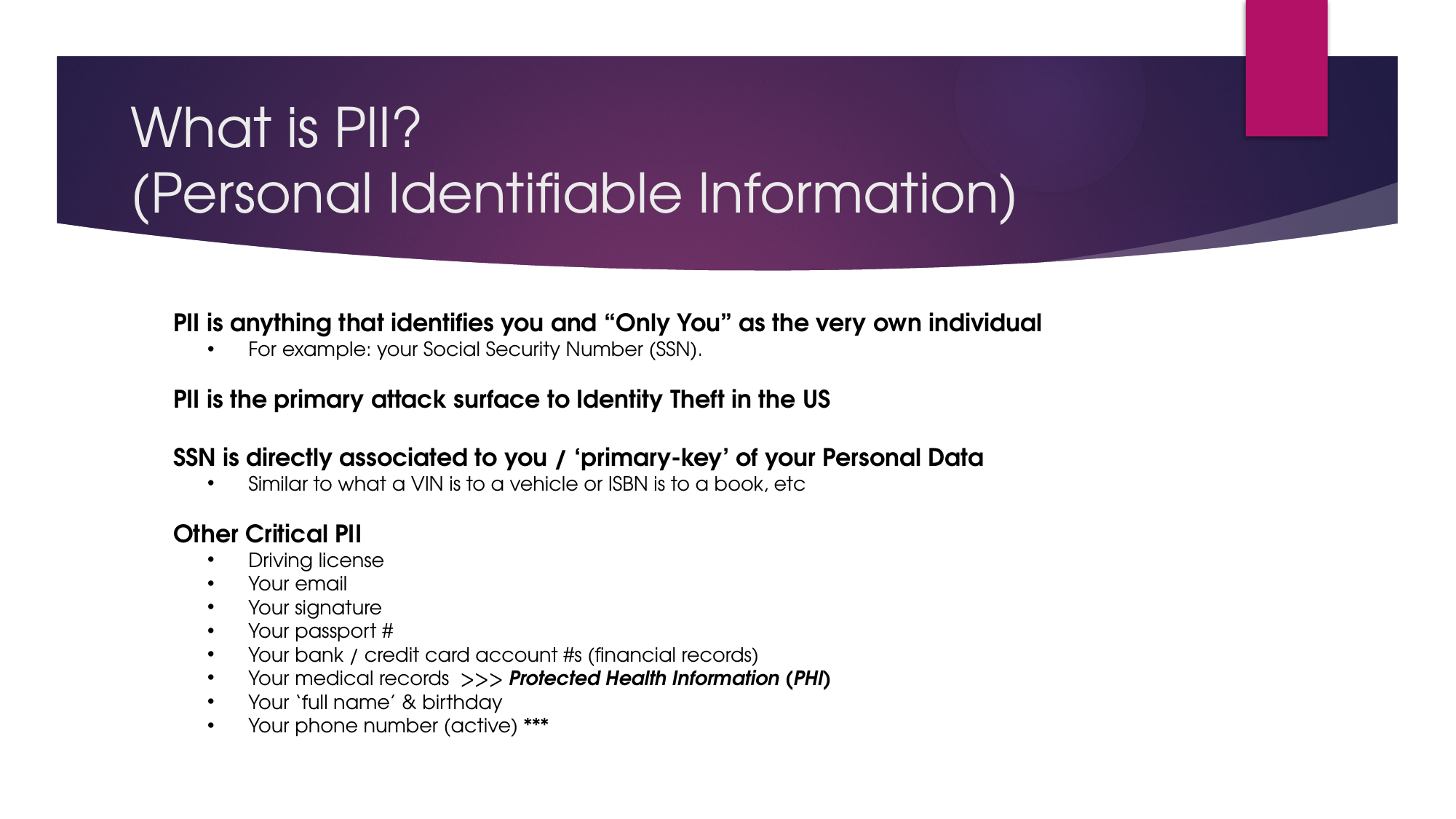

# What is PII? (Personal Identifiable Information)
PII is anything that identifies you and “Only You” as the very own individual
For example: your Social Security Number (SSN).

PII is the primary attack surface to Identity Theft in the US

SSN is directly associated to you / ‘primary-key’ of your Personal Data
Similar to what a VIN is to a vehicle or ISBN is to a book, etc

Other Critical PII
Driving license
Your email
Your signature
Your passport #
Your bank / credit card account #s (financial records)
Your medical records  >>> Protected Health Information (PHI)
Your ‘full name’ & birthday
Your phone number (active) ***